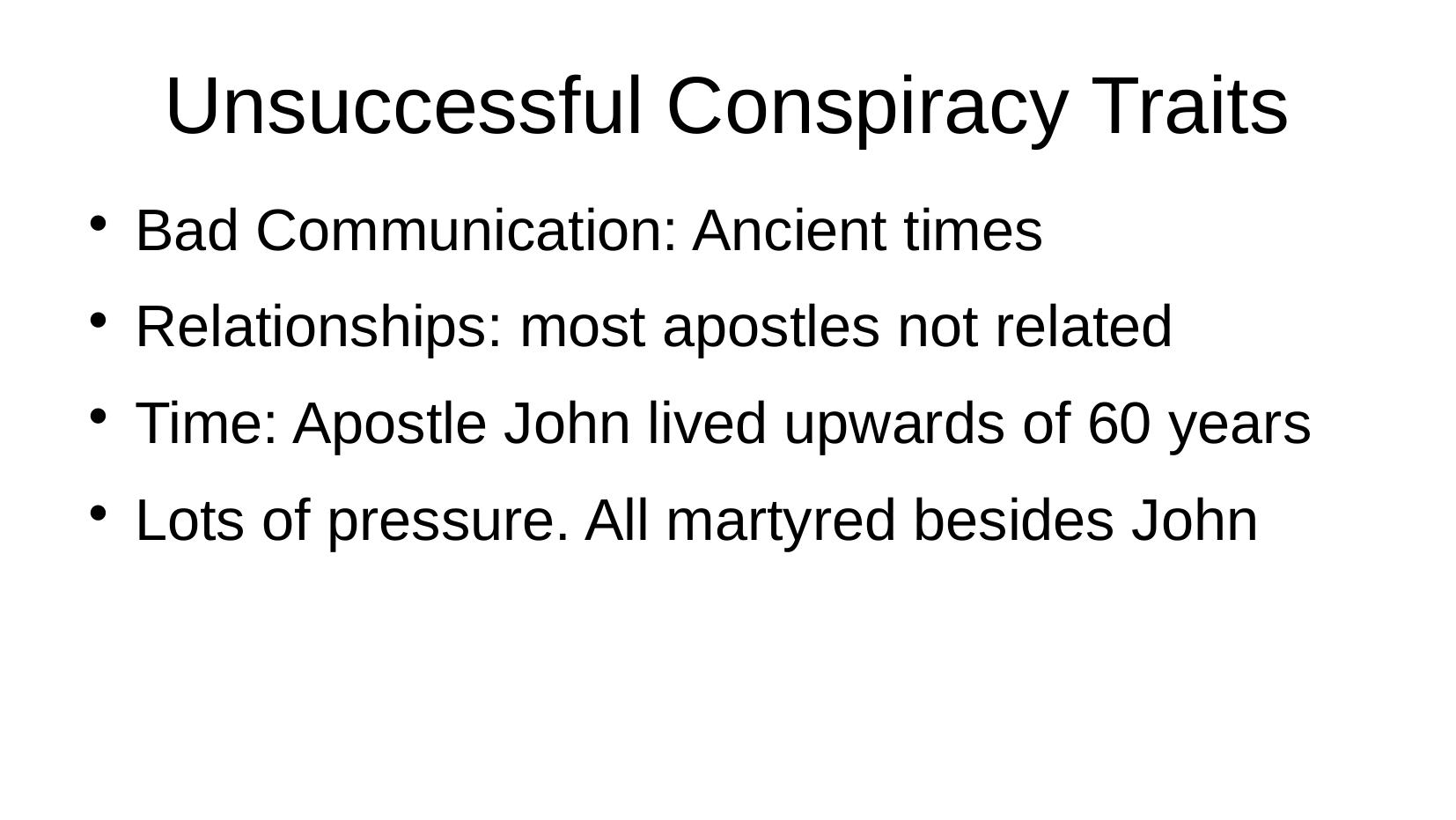

# Unsuccessful Conspiracy Traits
Bad Communication: Ancient times
Relationships: most apostles not related
Time: Apostle John lived upwards of 60 years
Lots of pressure. All martyred besides John